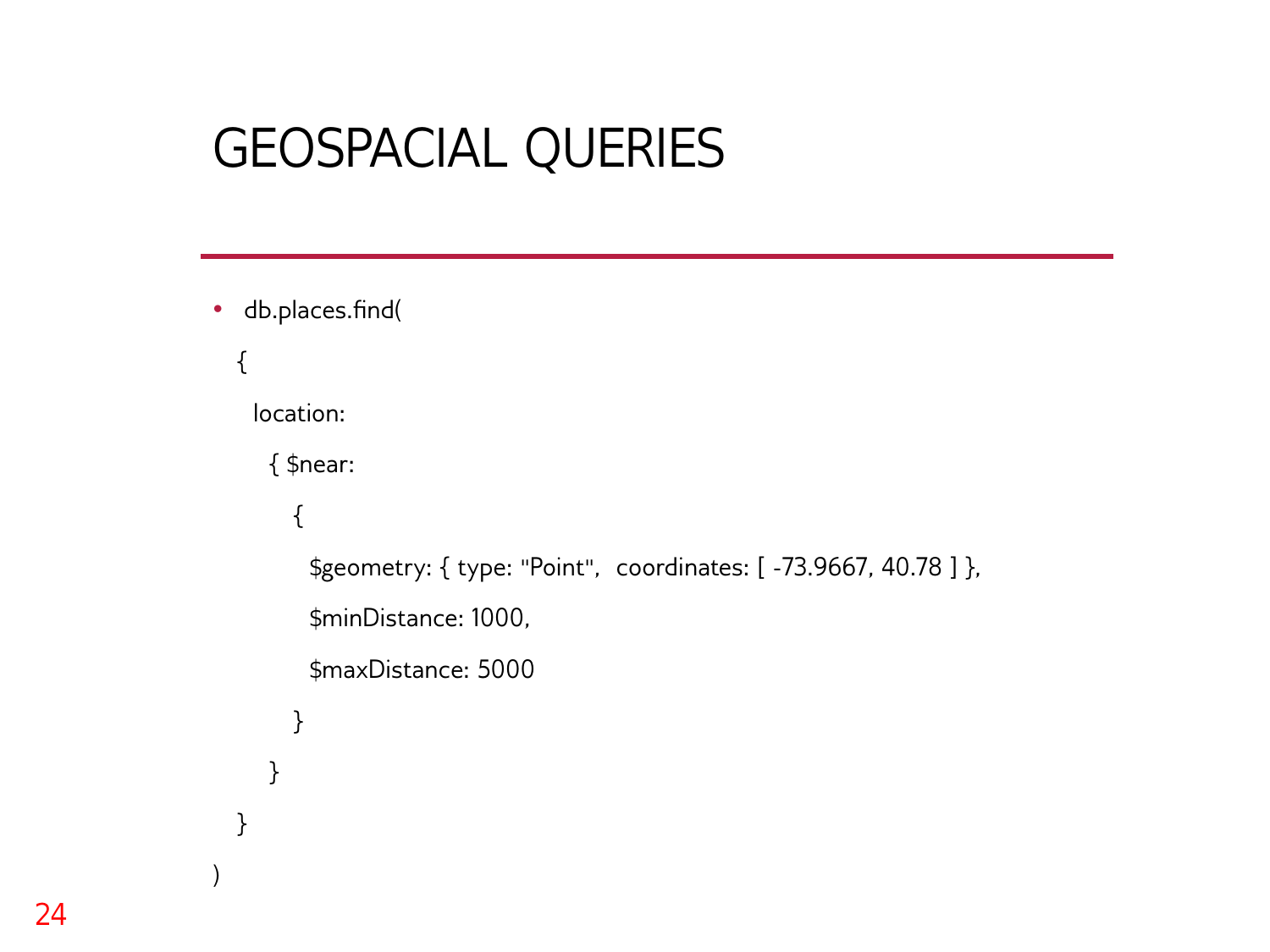

# Geospacial Queries
db.places.find(
   {
     location:
       { $near:
          {
            $geometry: { type: "Point",  coordinates: [ -73.9667, 40.78 ] },
            $minDistance: 1000,
            $maxDistance: 5000
          }
       }
   }
)